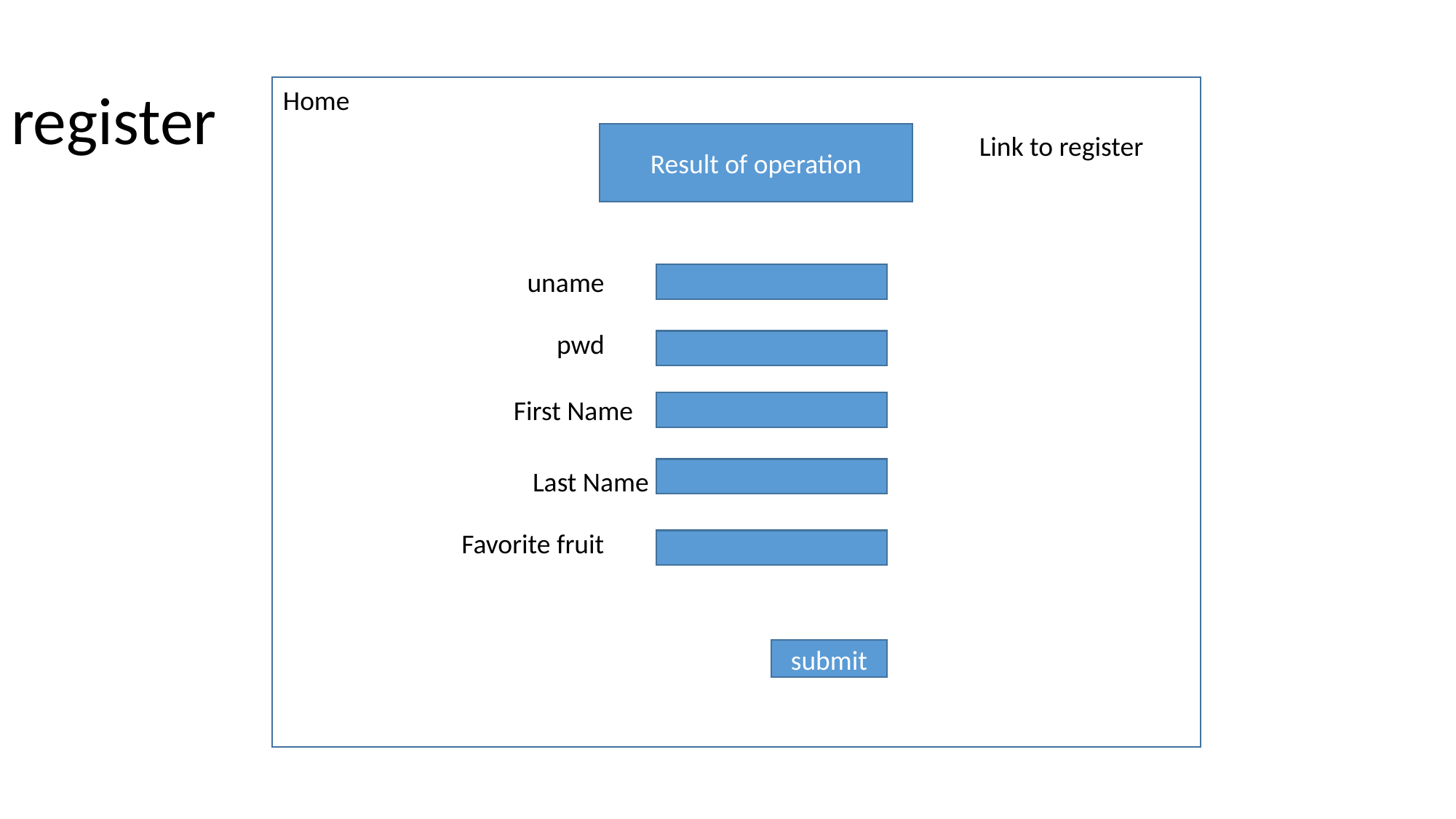

register
Home
Result of operation
Link to register
uname

pwd

First Name

Last Name

Favorite fruit

submit